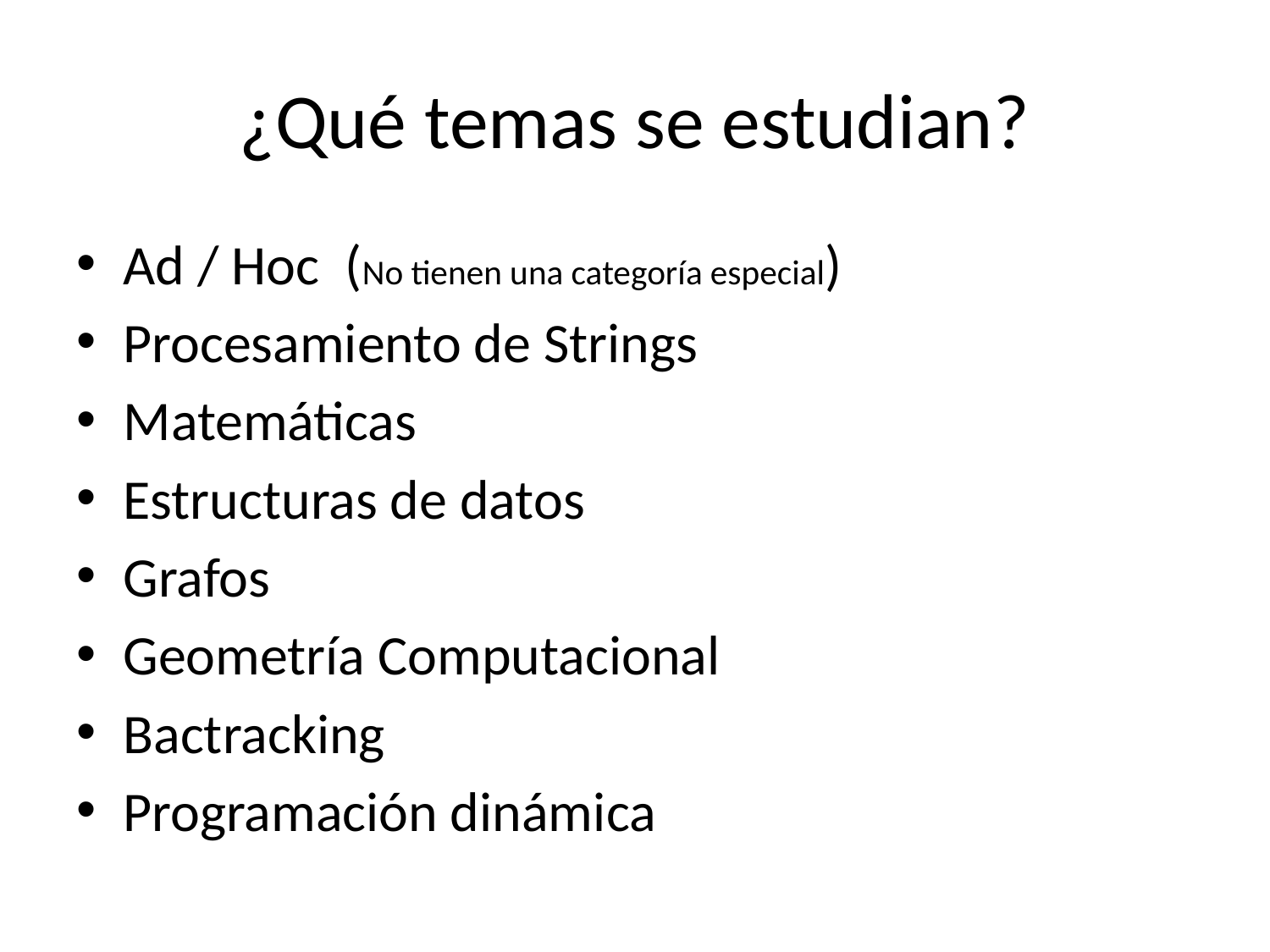

# ¿Qué temas se estudian?
Ad / Hoc  (No tienen una categoría especial)
Procesamiento de Strings
Matemáticas
Estructuras de datos
Grafos
Geometría Computacional
Bactracking
Programación dinámica